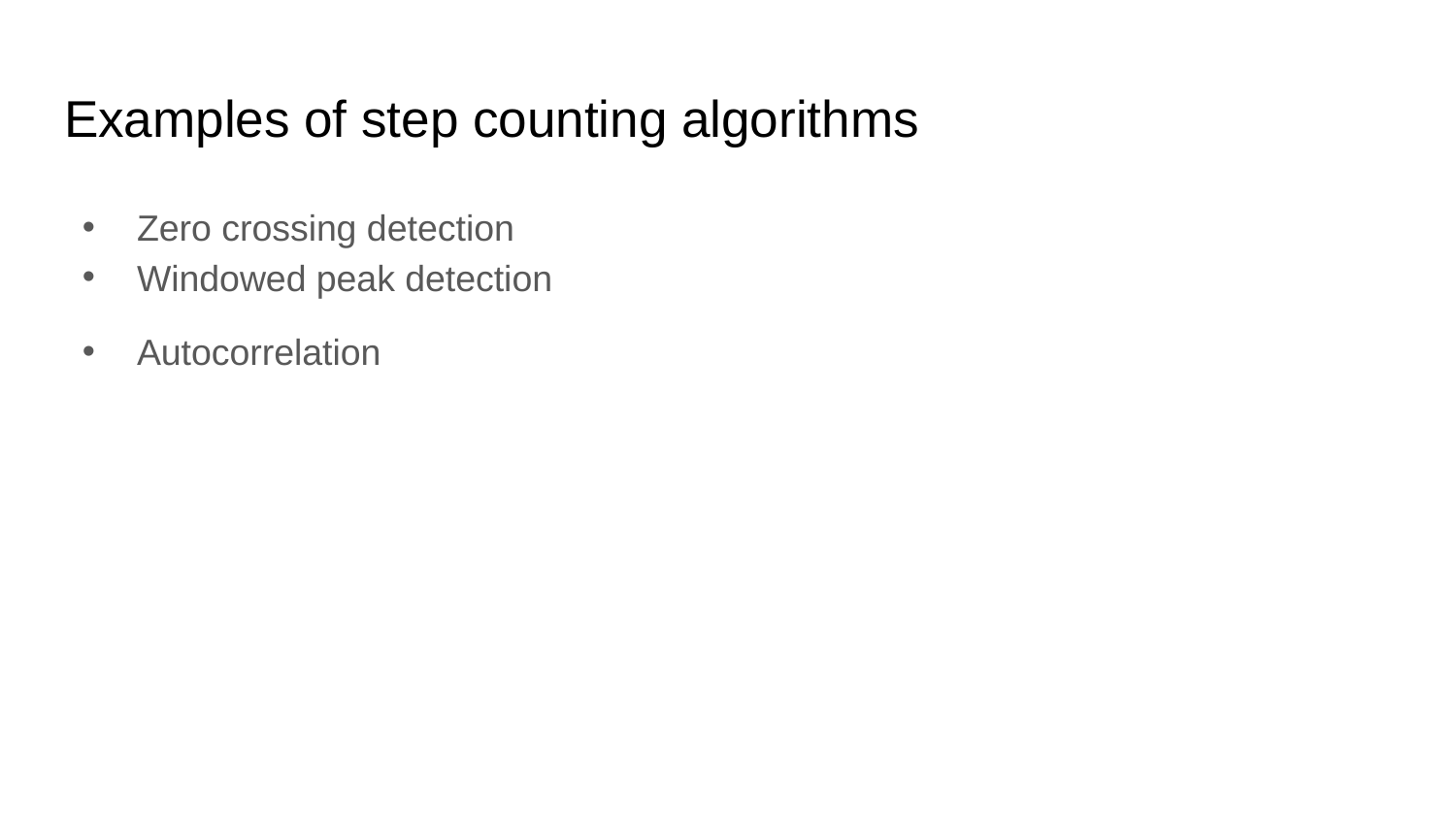

# Examples of step counting algorithms
Zero crossing detection
Windowed peak detection
Autocorrelation